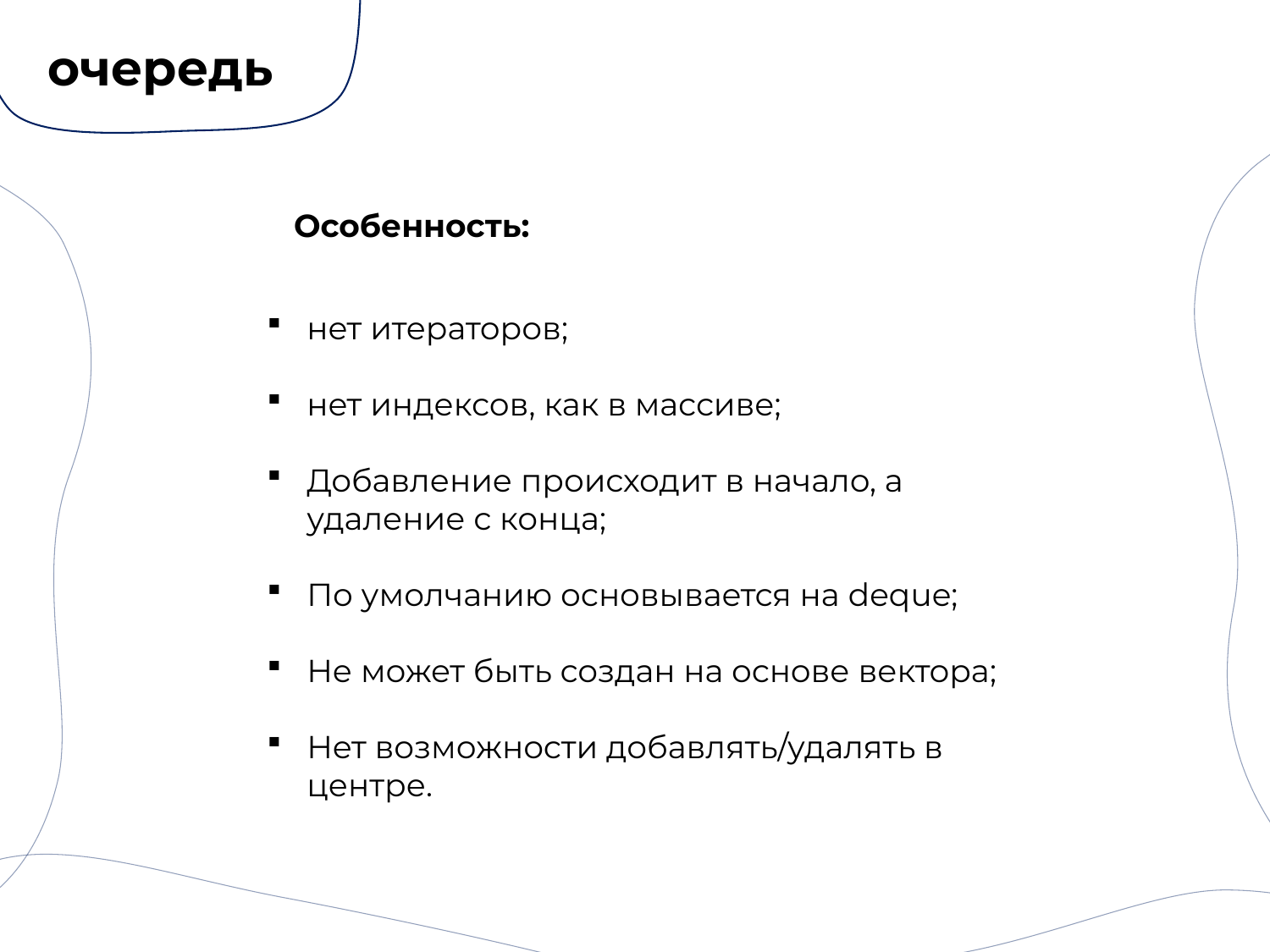

# очередь
	Особенность:
нет итераторов;

нет индексов, как в массиве;

Добавление происходит в начало, а удаление с конца;

По умолчанию основывается на deque;

Не может быть создан на основе вектора;

Нет возможности добавлять/удалять в центре.